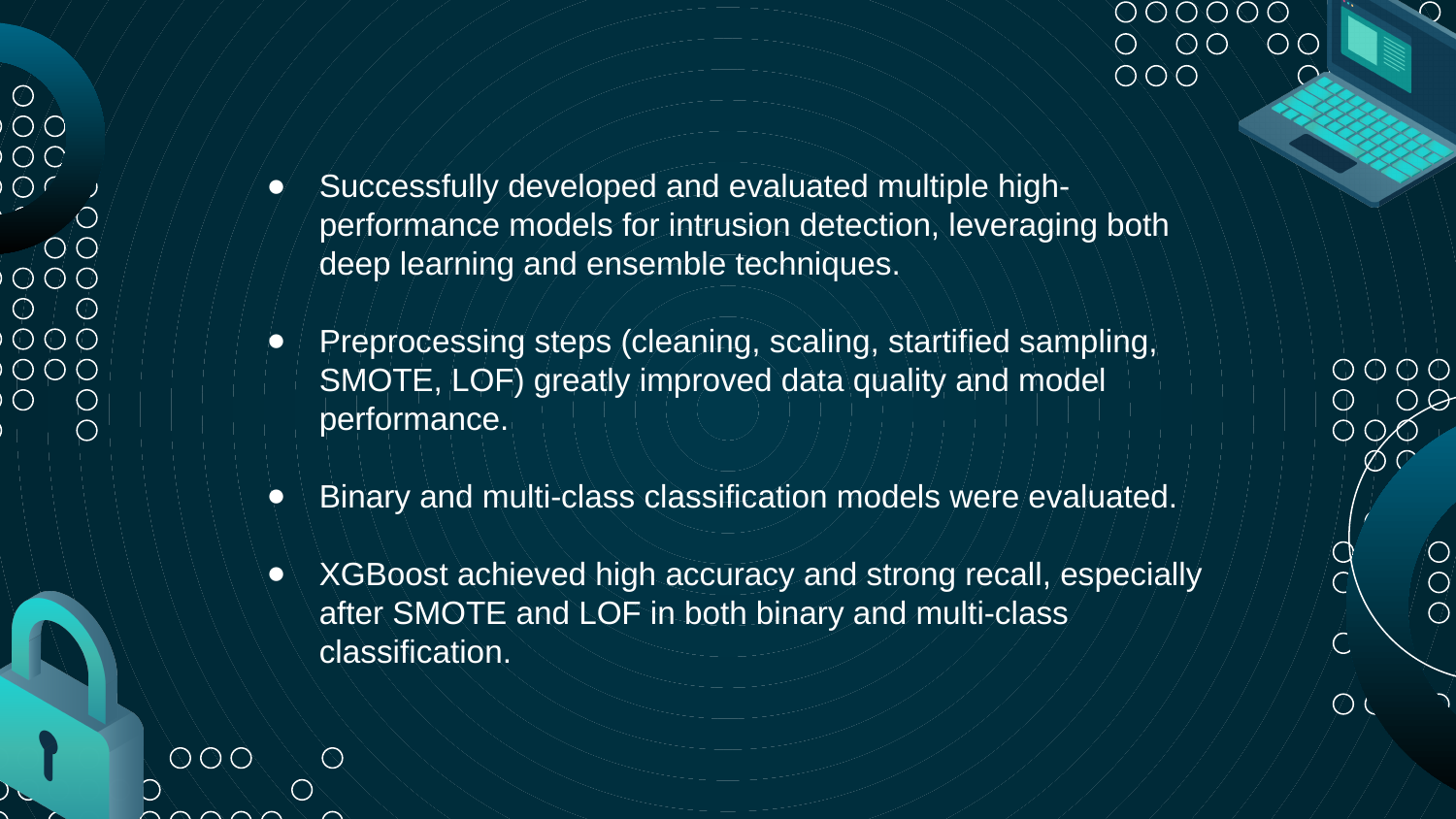

Successfully developed and evaluated multiple high-performance models for intrusion detection, leveraging both deep learning and ensemble techniques.

Preprocessing steps (cleaning, scaling, startified sampling, SMOTE, LOF) greatly improved data quality and model performance.
Binary and multi-class classification models were evaluated.
XGBoost achieved high accuracy and strong recall, especially after SMOTE and LOF in both binary and multi-class classification.